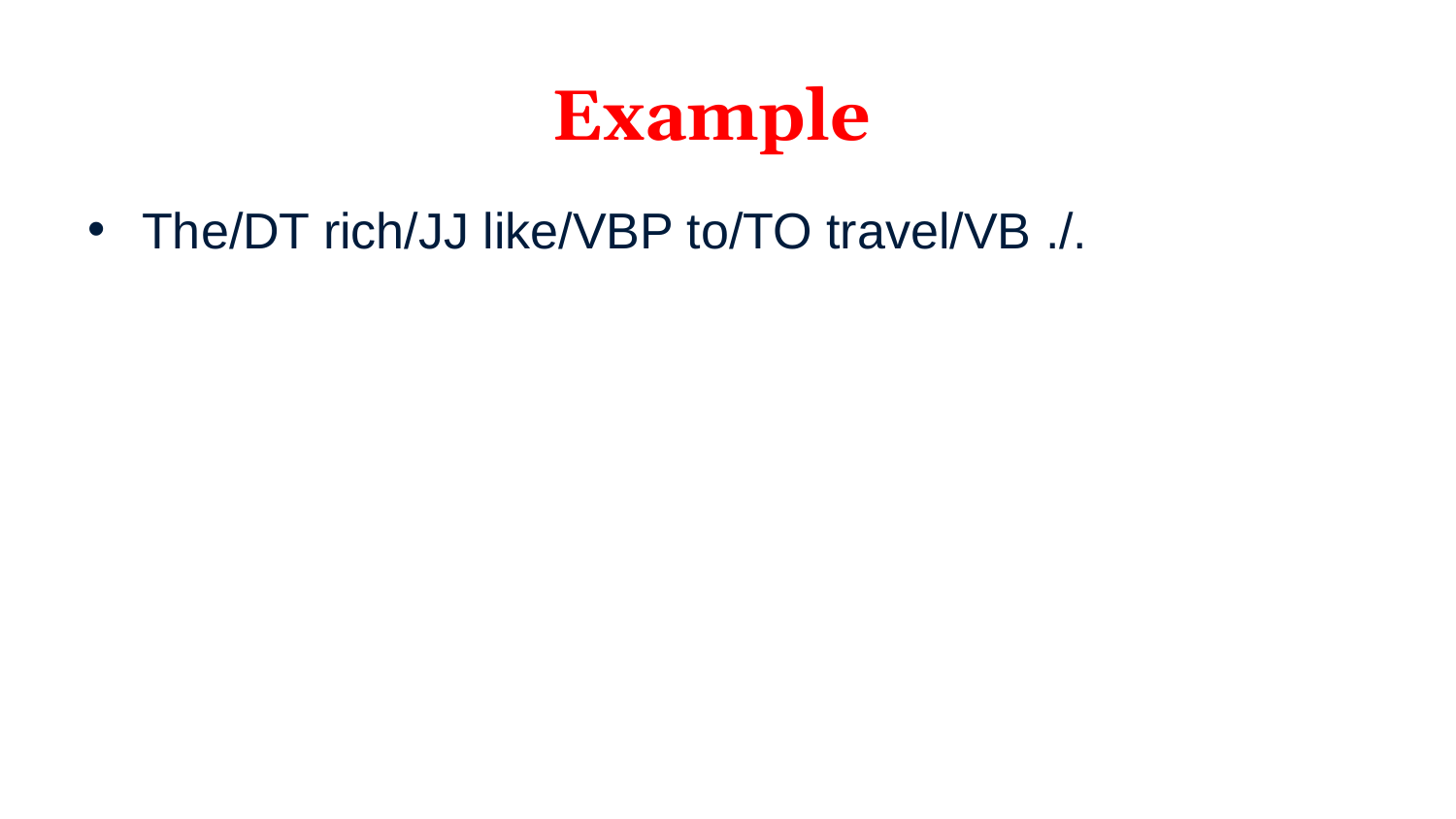

# Example
The/DT rich/JJ like/VBP to/TO travel/VB ./.